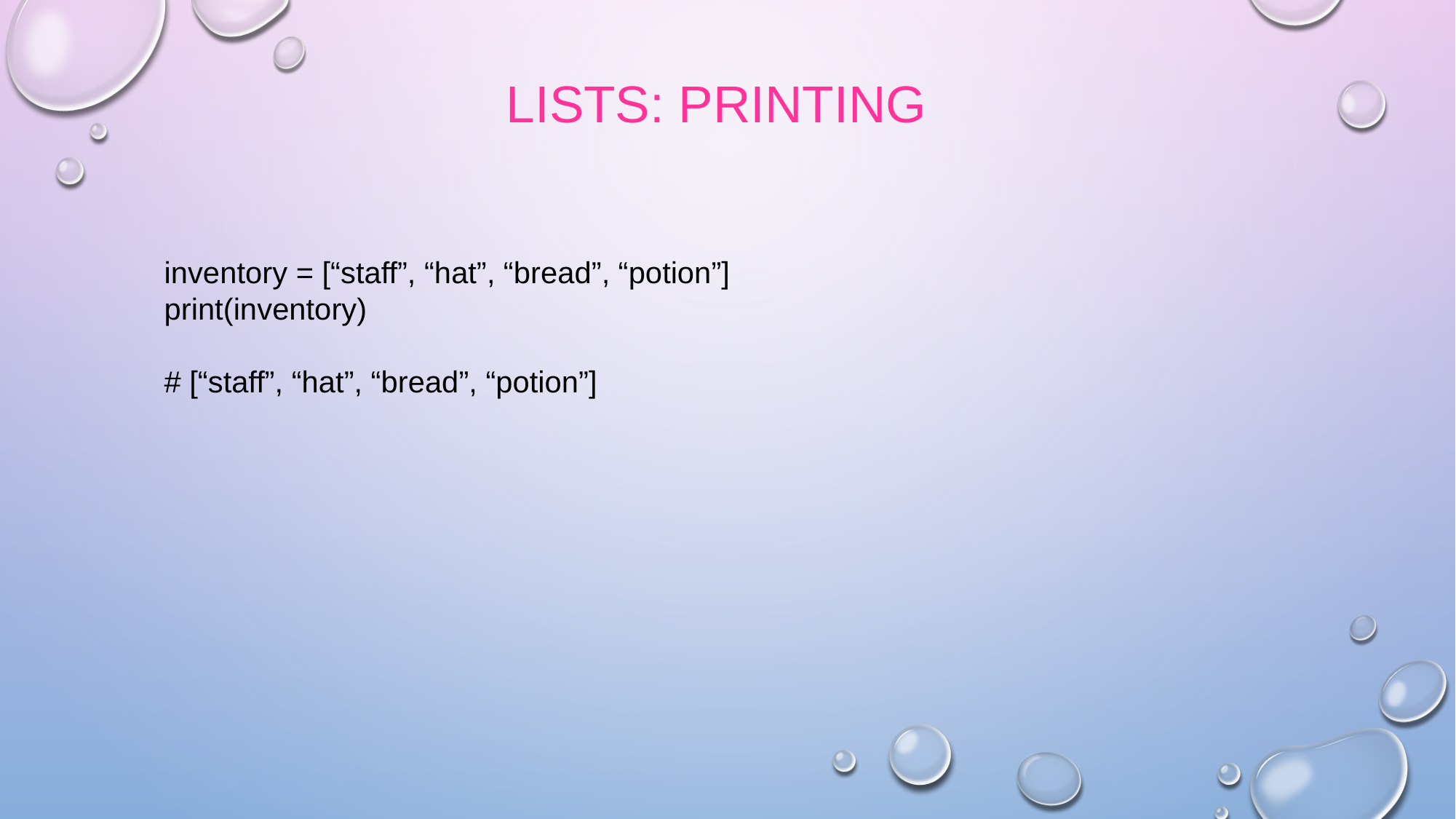

# Lists: printing

inventory = [“staff”, “hat”, “bread”, “potion”]
print(inventory)

# [“staff”, “hat”, “bread”, “potion”]